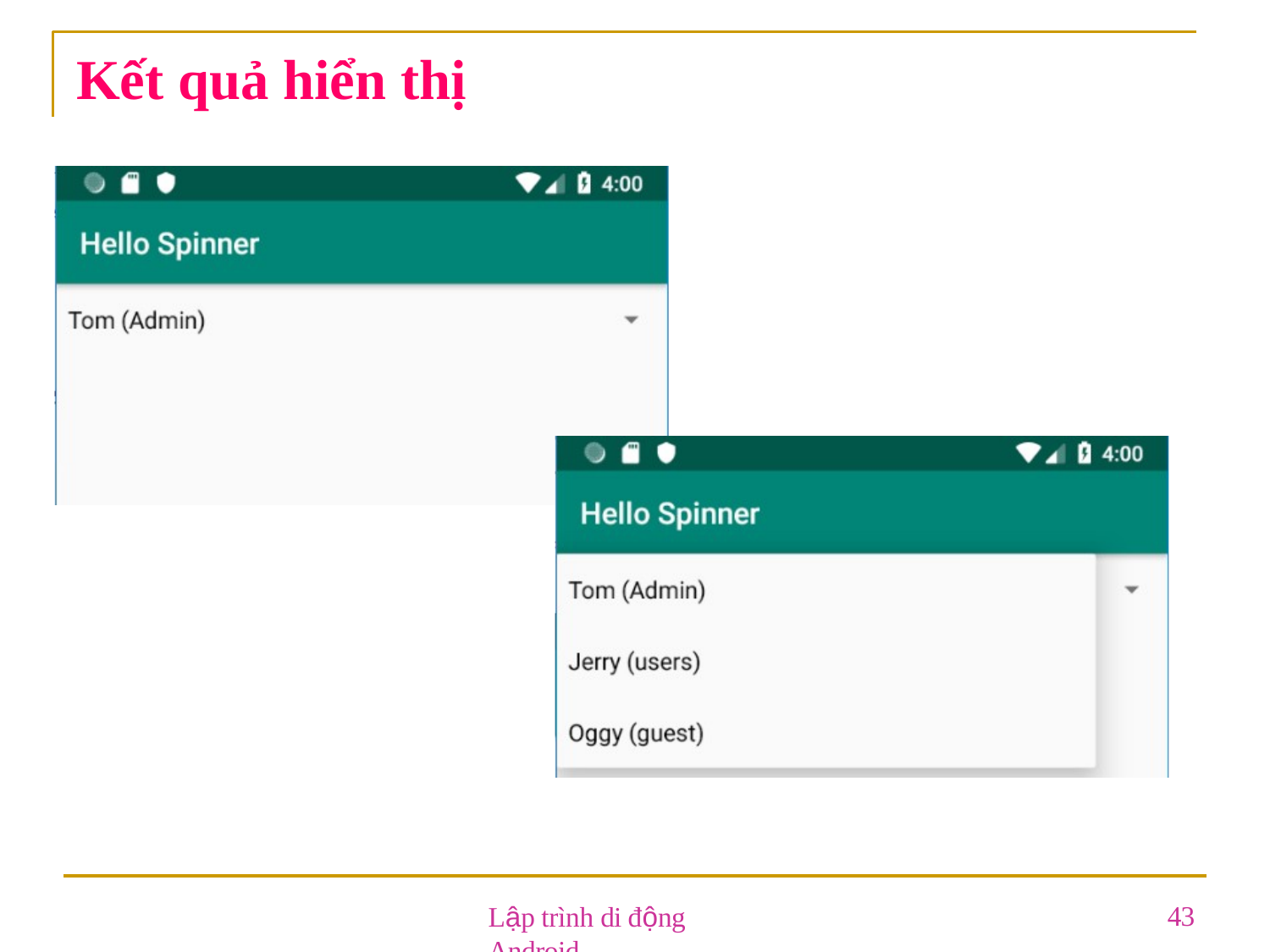

# Kết quả hiển thị

Lập trình di động Android
43